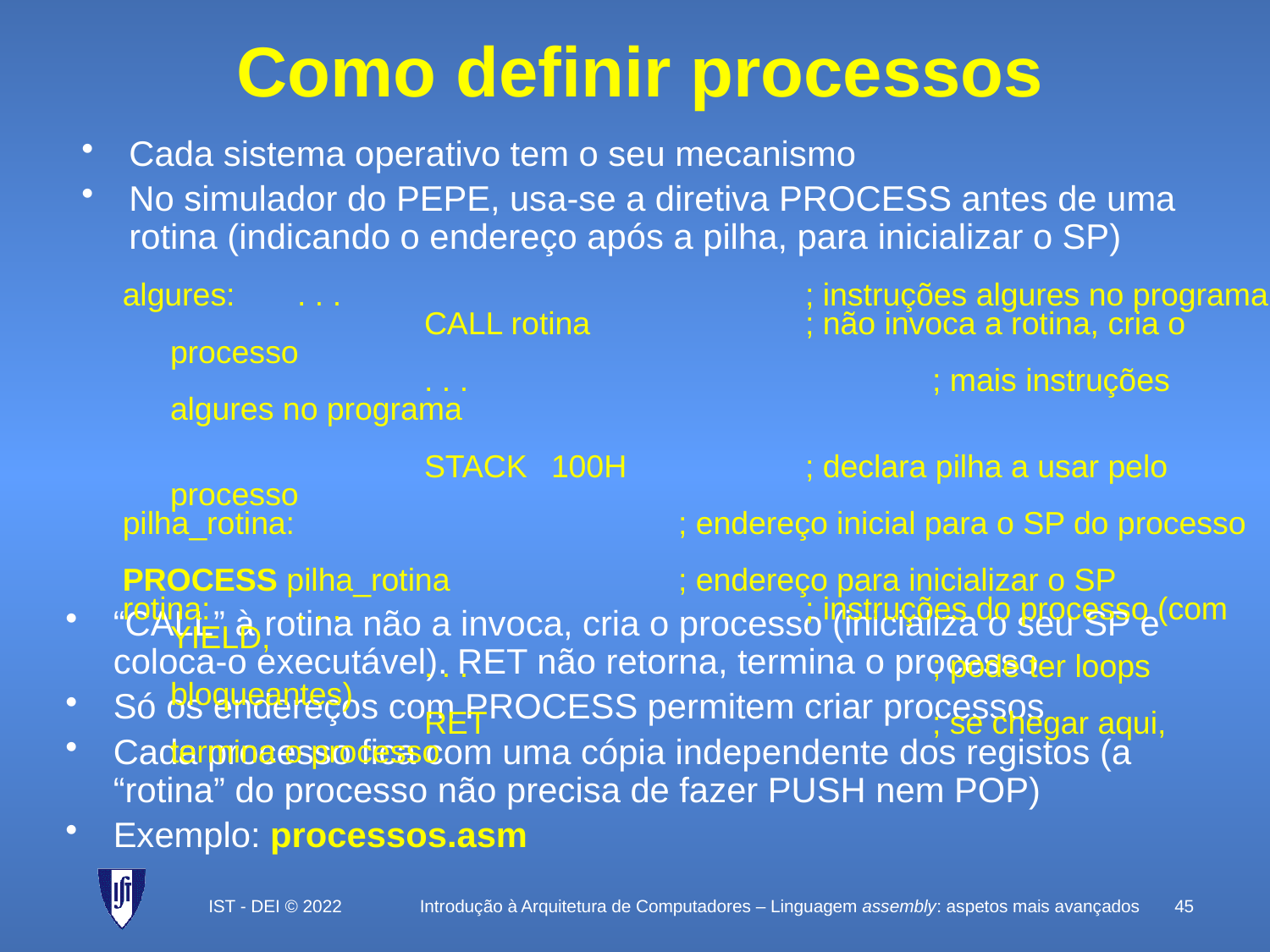

# Como definir processos
Cada sistema operativo tem o seu mecanismo
No simulador do PEPE, usa-se a diretiva PROCESS antes de uma rotina (indicando o endereço após a pilha, para inicializar o SP)
algures:	. . .				; instruções algures no programa
			CALL rotina		; não invoca a rotina, cria o processo
			. . .				; mais instruções algures no programa

			STACK	100H		; declara pilha a usar pelo processo
pilha_rotina:				; endereço inicial para o SP do processo

PROCESS pilha_rotina 		; endereço para inicializar o SP
rotina:	. . .				; instruções do processo (com YIELD,
			. . . 				; pode ter loops bloqueantes)
			RET				; se chegar aqui, termina o processo

“CALL” à rotina não a invoca, cria o processo (inicializa o seu SP e coloca-o executável). RET não retorna, termina o processo
Só os endereços com PROCESS permitem criar processos
Cada processo fica com uma cópia independente dos registos (a “rotina” do processo não precisa de fazer PUSH nem POP)
Exemplo: processos.asm

IST - DEI © 2022